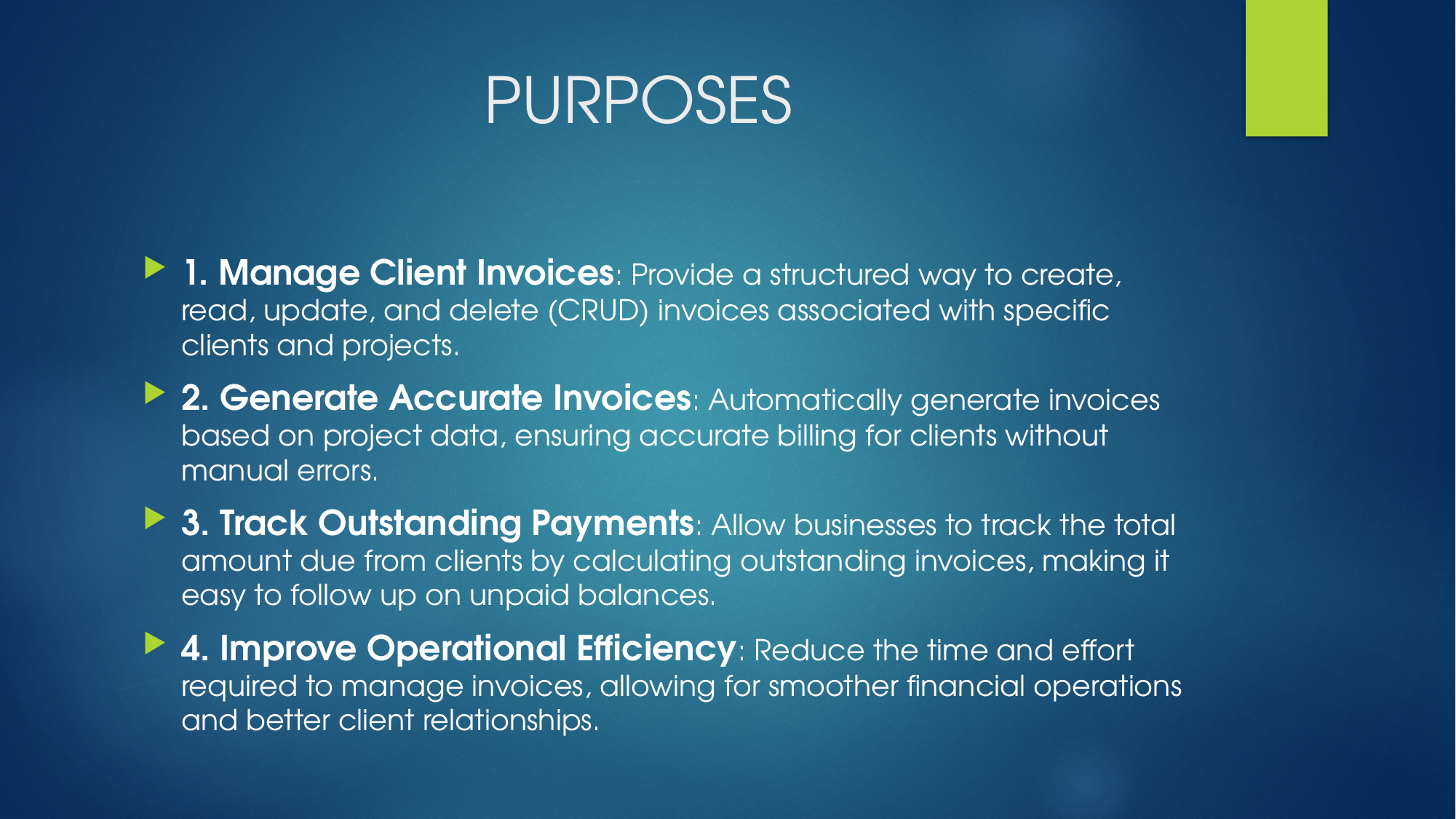

# PURPOSES
1. Manage Client Invoices: Provide a structured way to create, read, update, and delete (CRUD) invoices associated with specific clients and projects.
2. Generate Accurate Invoices: Automatically generate invoices based on project data, ensuring accurate billing for clients without manual errors.
3. Track Outstanding Payments: Allow businesses to track the total amount due from clients by calculating outstanding invoices, making it easy to follow up on unpaid balances.
4. Improve Operational Efficiency: Reduce the time and effort required to manage invoices, allowing for smoother financial operations and better client relationships.